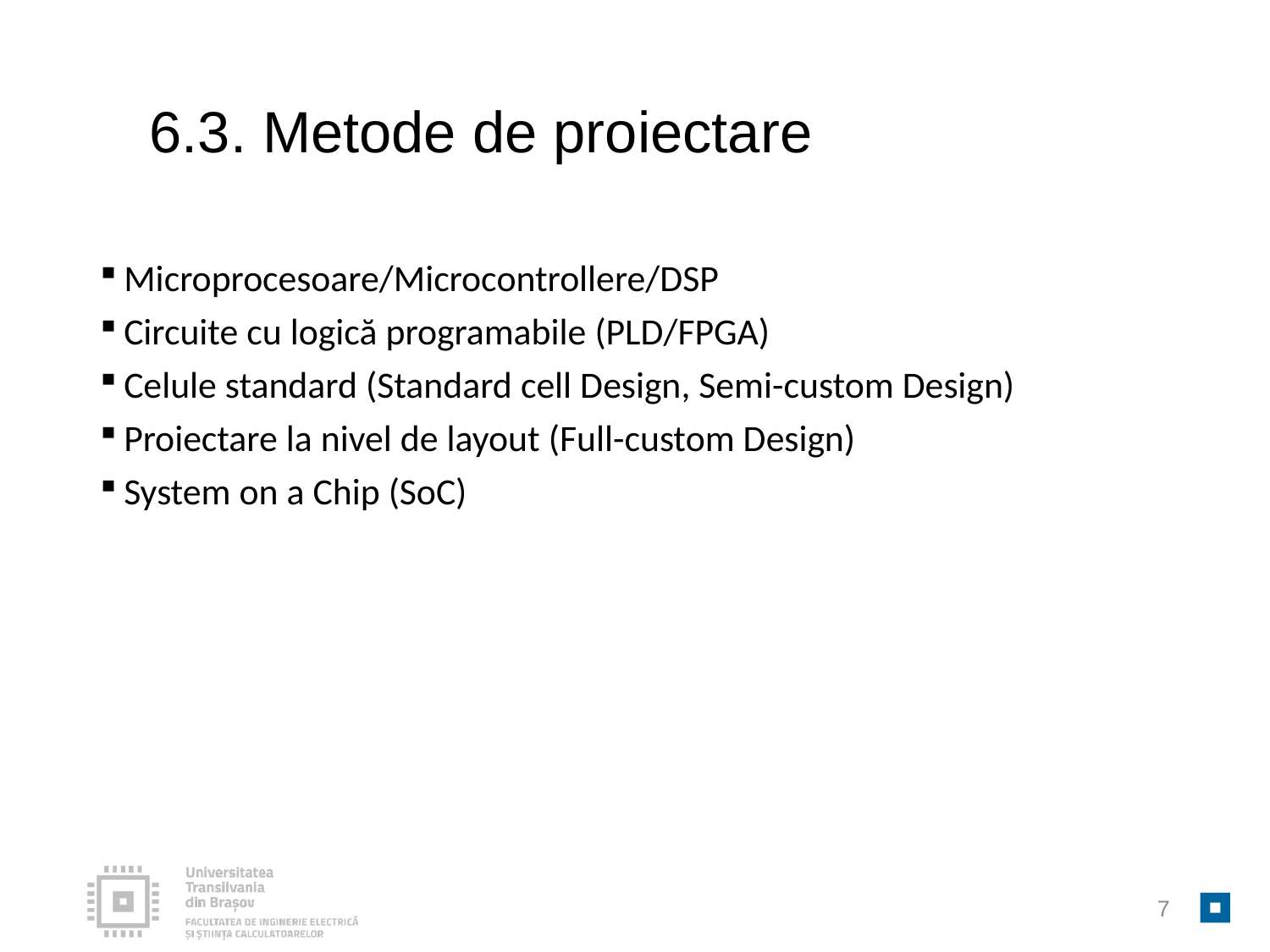

# 6.3. Metode de proiectare
Microprocesoare/Microcontrollere/DSP
Circuite cu logică programabile (PLD/FPGA)
Celule standard (Standard cell Design, Semi-custom Design)
Proiectare la nivel de layout (Full-custom Design)
System on a Chip (SoC)
7